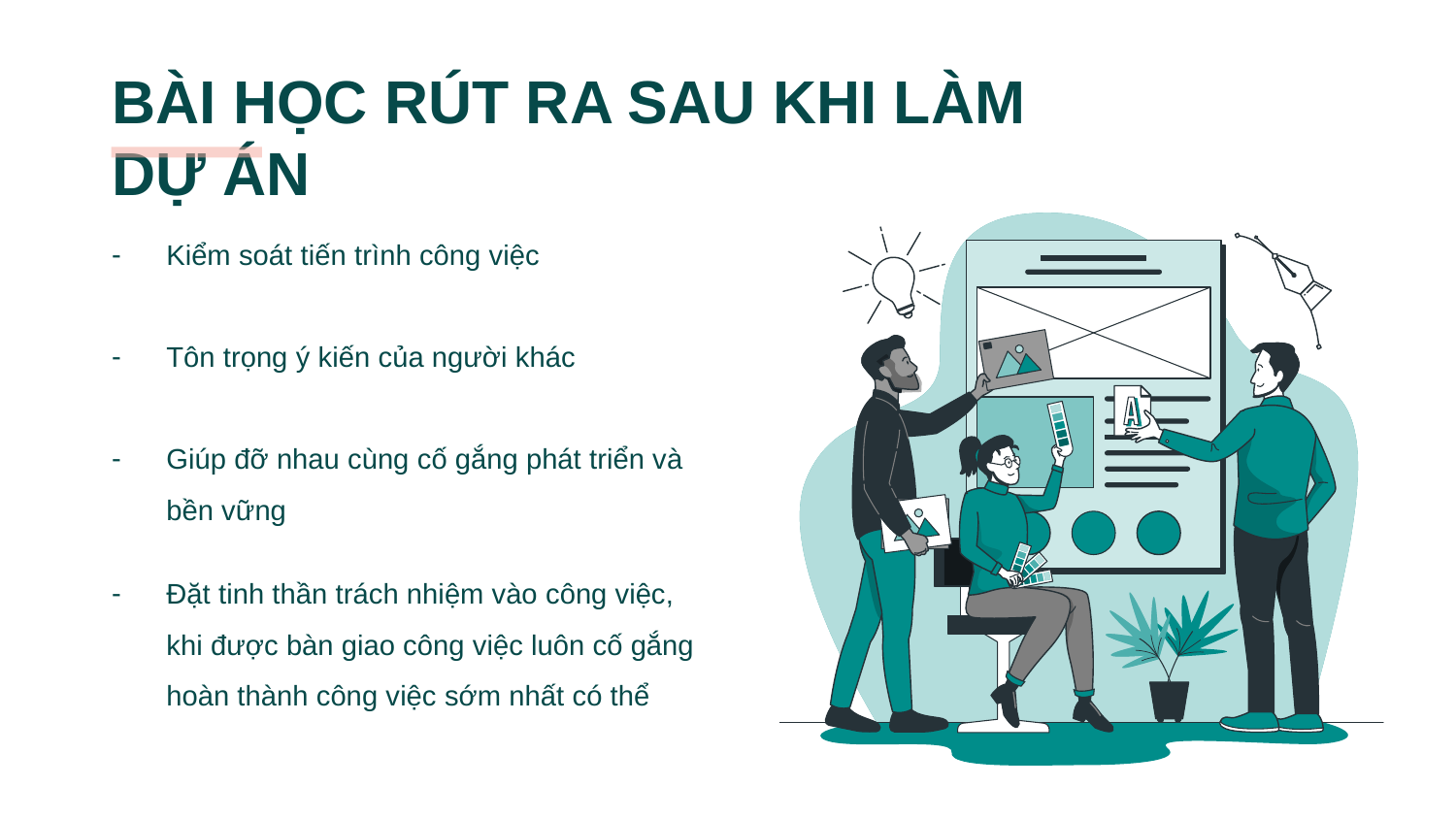

# BÀI HỌC RÚT RA SAU KHI LÀM DỰ ÁN

Kiểm soát tiến trình công việc

Tôn trọng ý kiến của người khác

Giúp đỡ nhau cùng cố gắng phát triển và bền vững
Đặt tinh thần trách nhiệm vào công việc, khi được bàn giao công việc luôn cố gắng hoàn thành công việc sớm nhất có thể